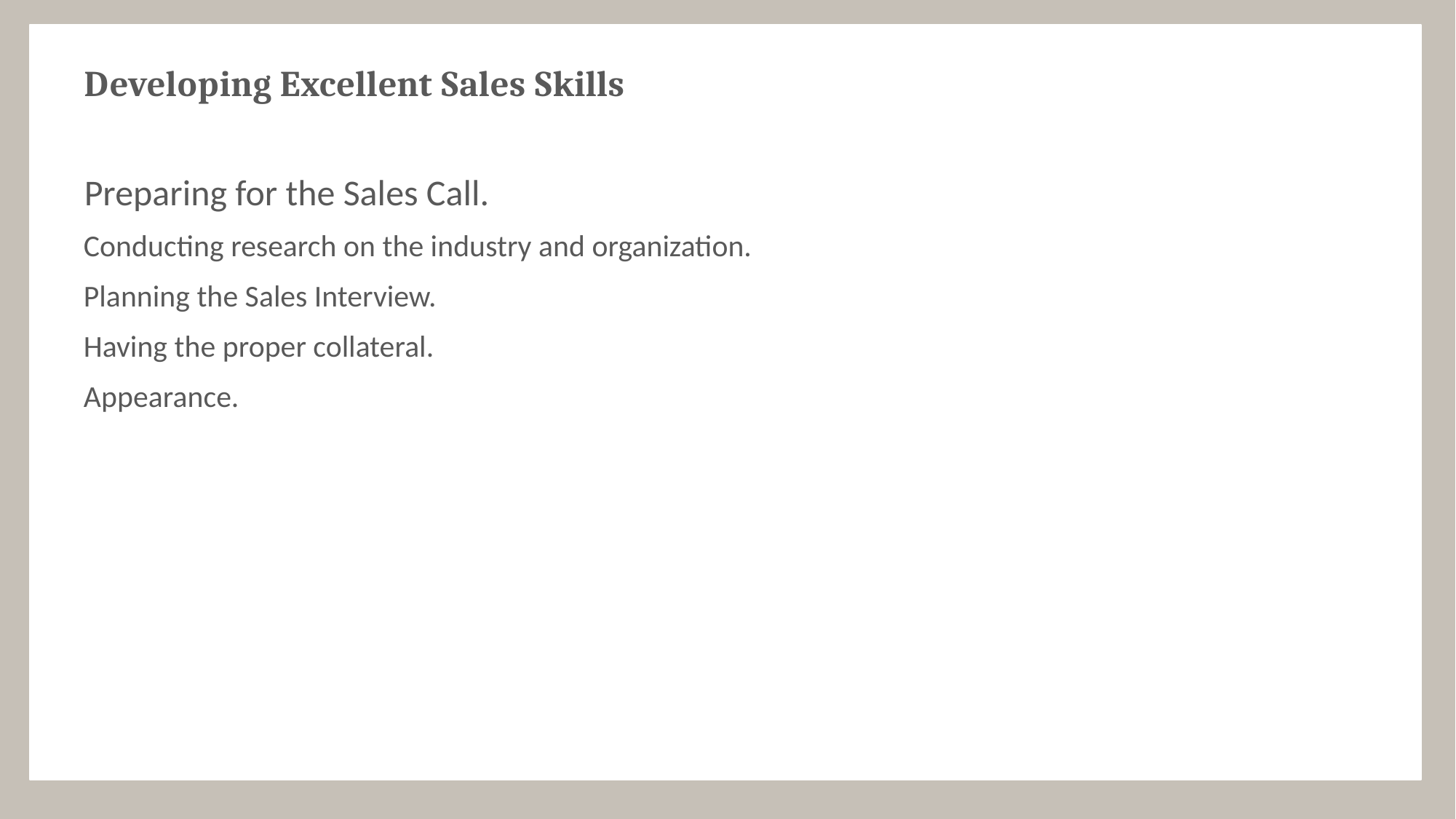

# Developing Excellent Sales Skills
Preparing for the Sales Call.
Conducting research on the industry and organization.
Planning the Sales Interview.
Having the proper collateral.
Appearance.